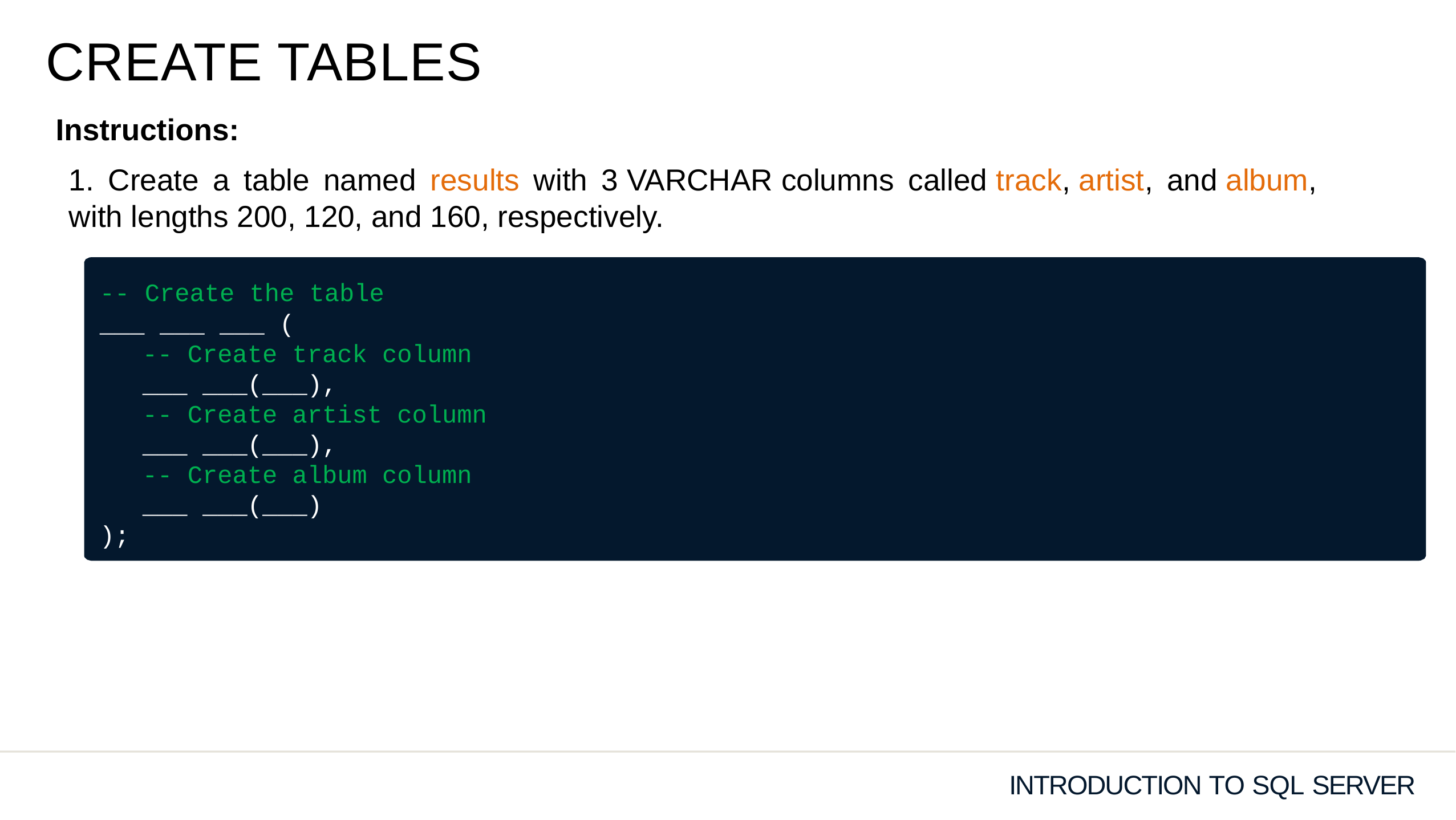

# CREATE TABLES
Instructions:
1. Create a table named results with 3 VARCHAR columns called track, artist, and album, with lengths 200, 120, and 160, respectively.

-- Create the table
___ ___ ___ (
-- Create track column
___ ___(___),
-- Create artist column
___ ___(___),
-- Create album column
___ ___(___)
);
INTRODUCTION TO SQL SERVER